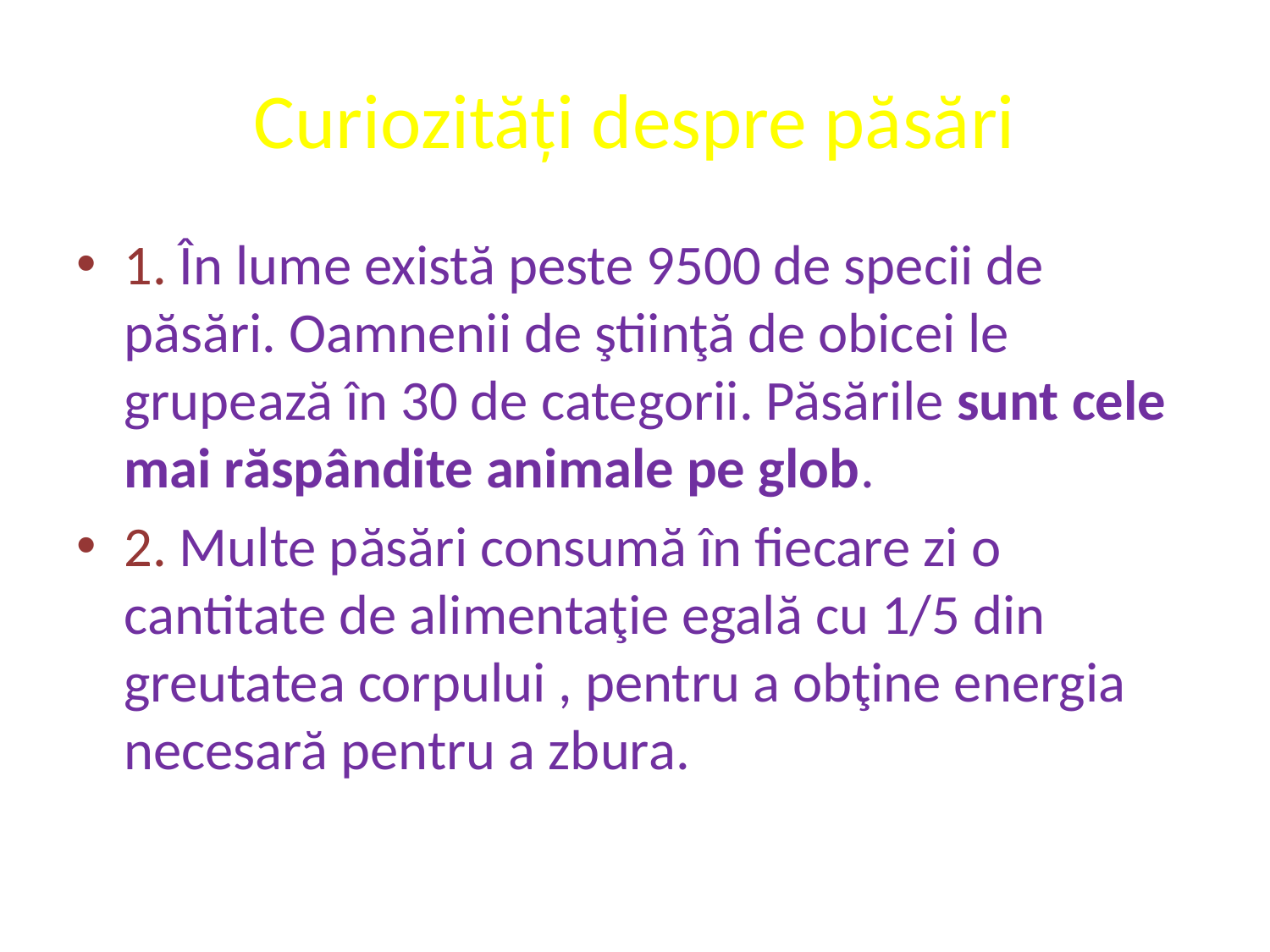

# Curiozități despre păsări
1. În lume există peste 9500 de specii de păsări. Oamnenii de ştiinţă de obicei le grupează în 30 de categorii. Păsările sunt cele mai răspândite animale pe glob.
2. Multe păsări consumă în fiecare zi o cantitate de alimentaţie egală cu 1/5 din greutatea corpului , pentru a obţine energia necesară pentru a zbura.